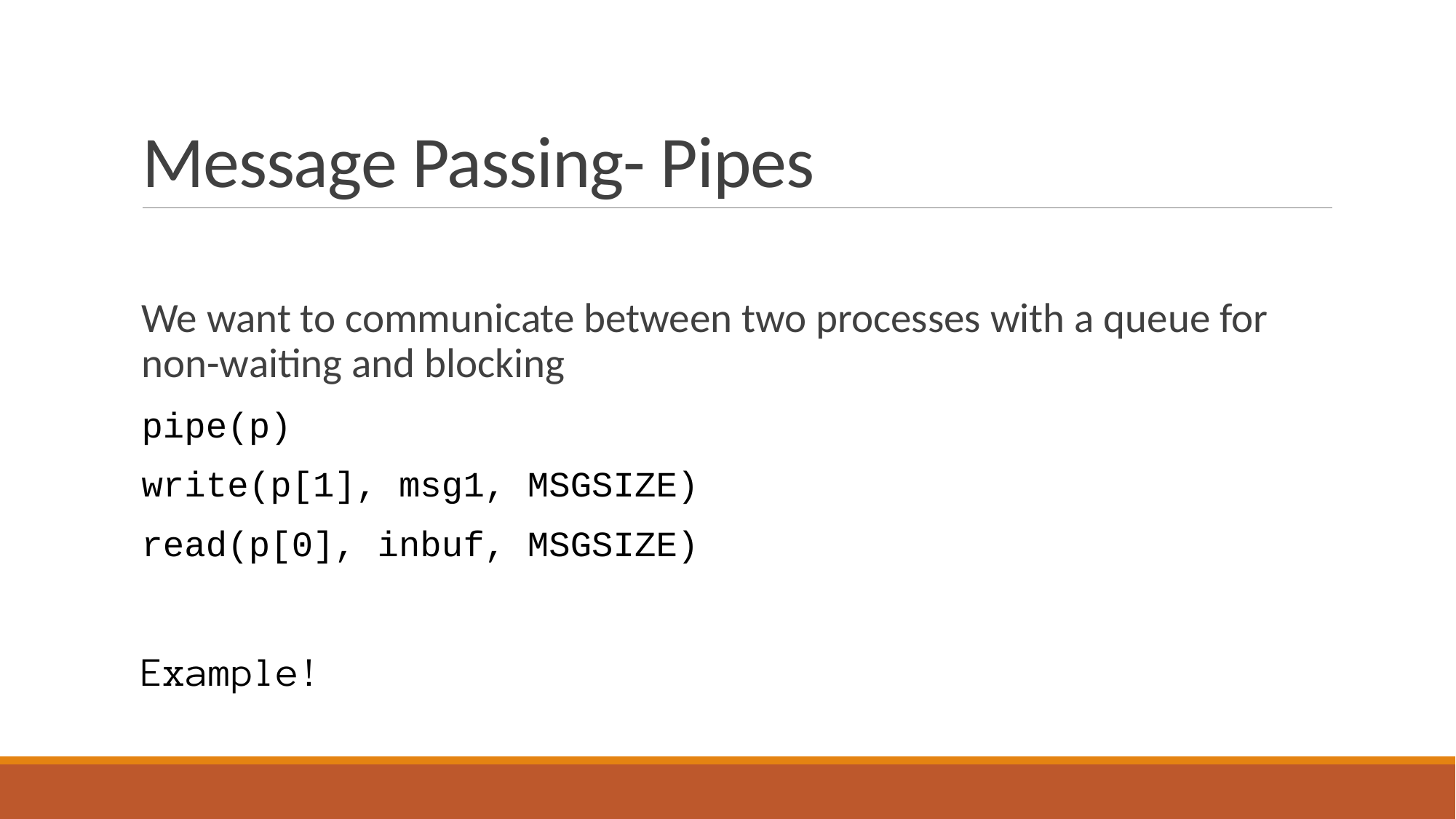

# Message Passing- Pipes

We want to communicate between two processes with a queue for non-waiting and blocking
pipe(p)
write(p[1], msg1, MSGSIZE)
read(p[0], inbuf, MSGSIZE)

Example!